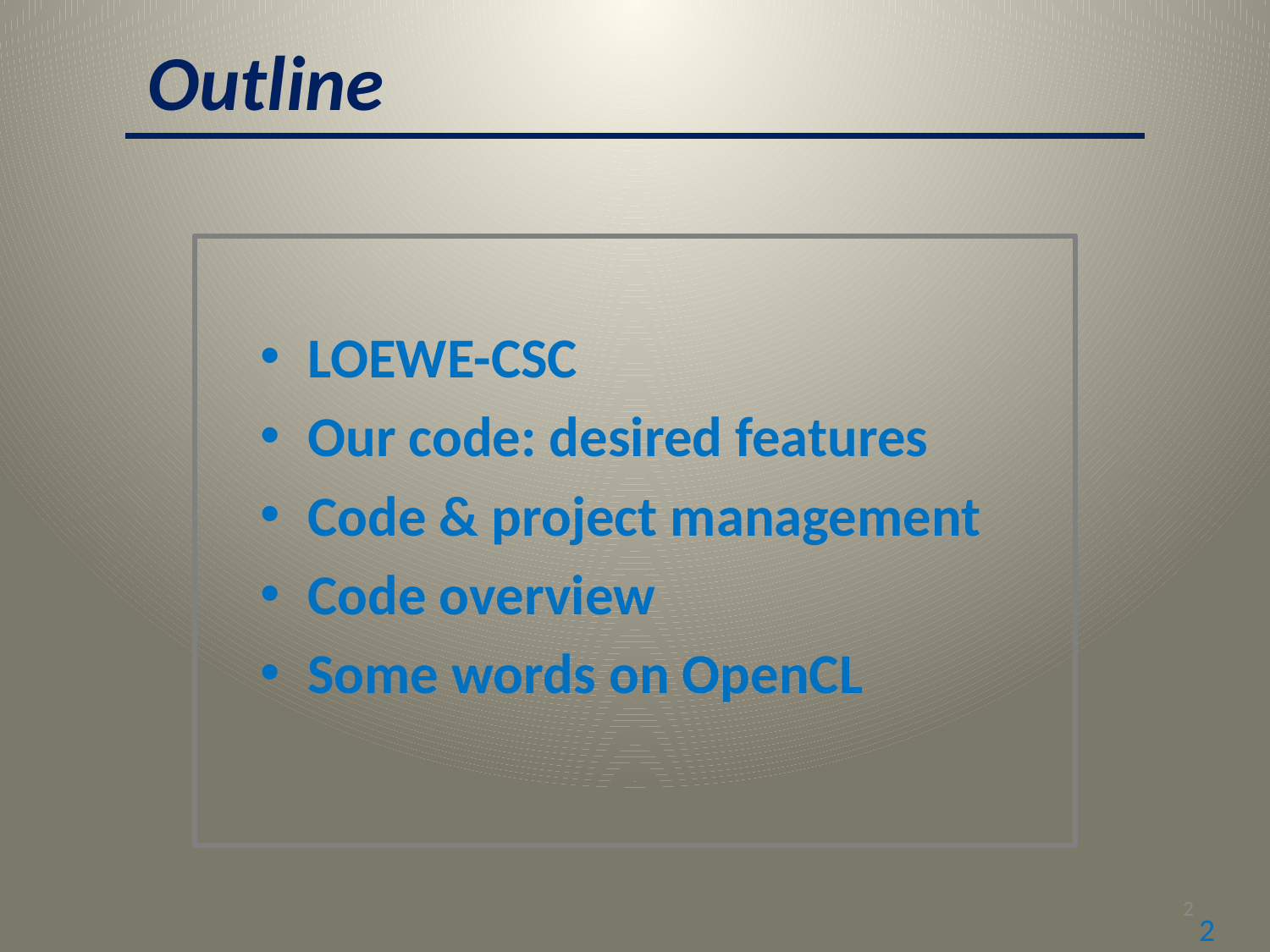

Outline

LOEWE-CSC
Our code: desired features
Code & project management
Code overview
Some words on OpenCL
2
2